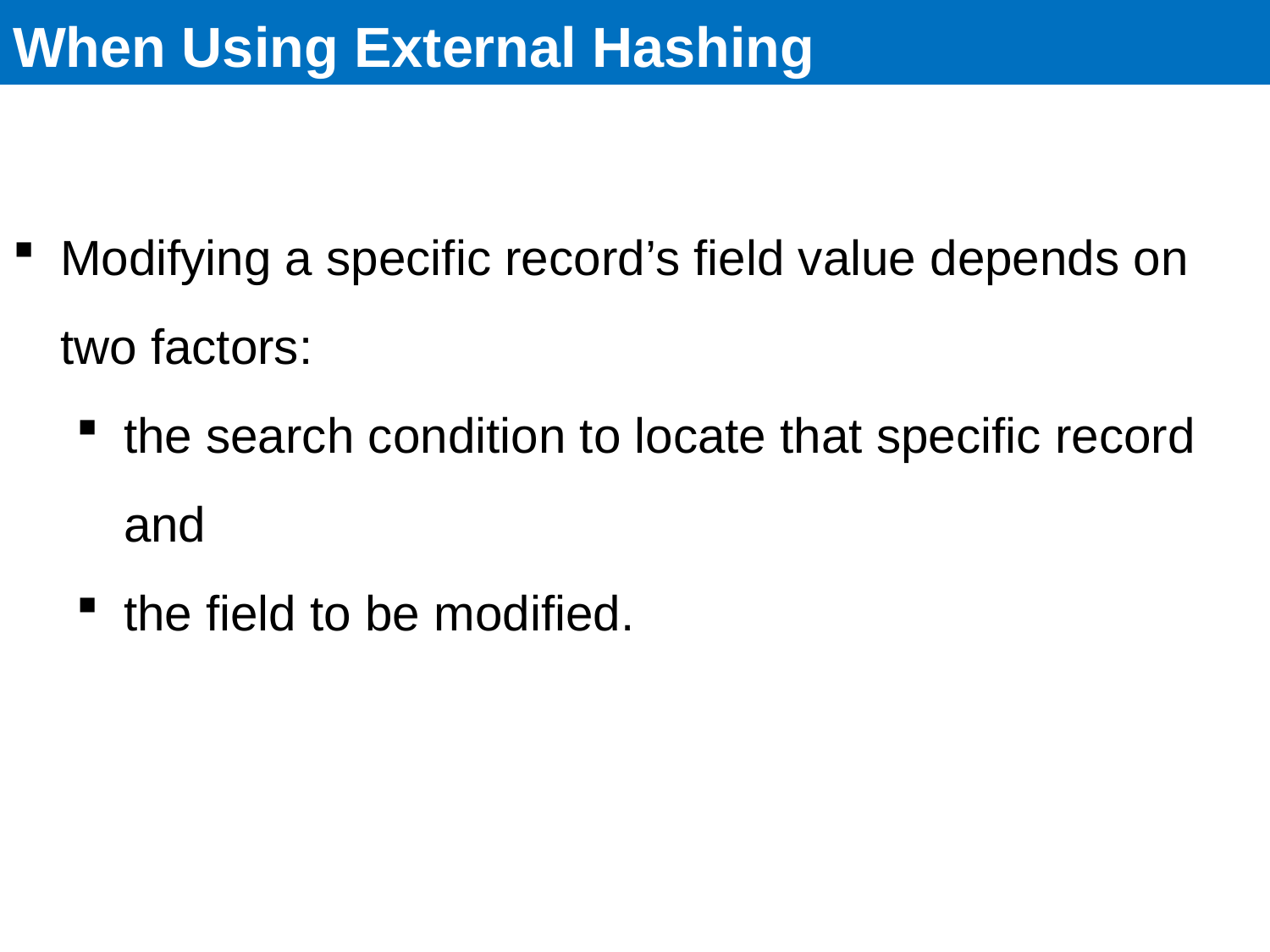

# When Using External Hashing
Modifying a specific record’s field value depends on two factors:
the search condition to locate that specific record and
the field to be modified.